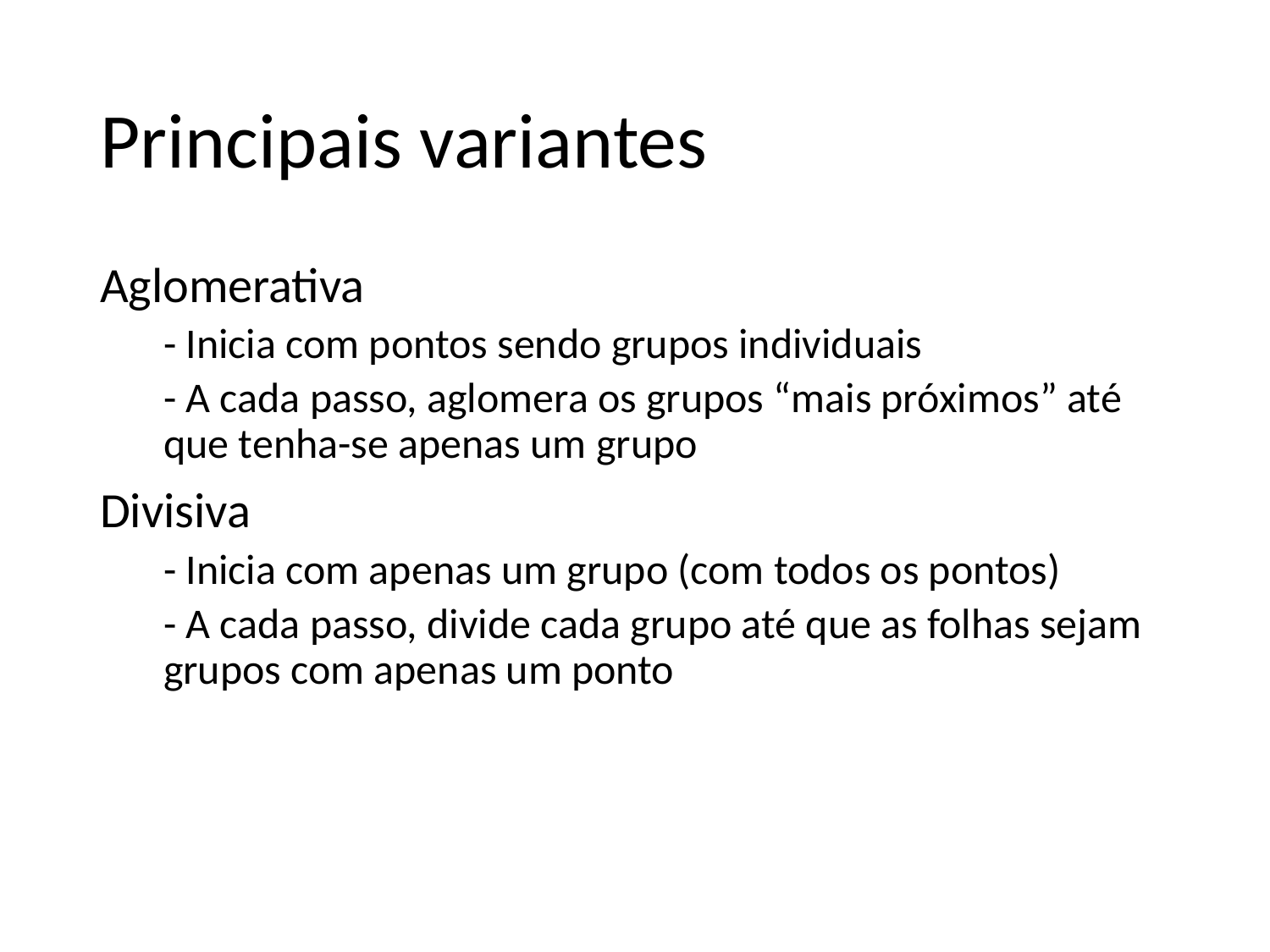

# Principais variantes
Aglomerativa
- Inicia com pontos sendo grupos individuais
- A cada passo, aglomera os grupos “mais próximos” até que tenha-se apenas um grupo
Divisiva
- Inicia com apenas um grupo (com todos os pontos)
- A cada passo, divide cada grupo até que as folhas sejam grupos com apenas um ponto